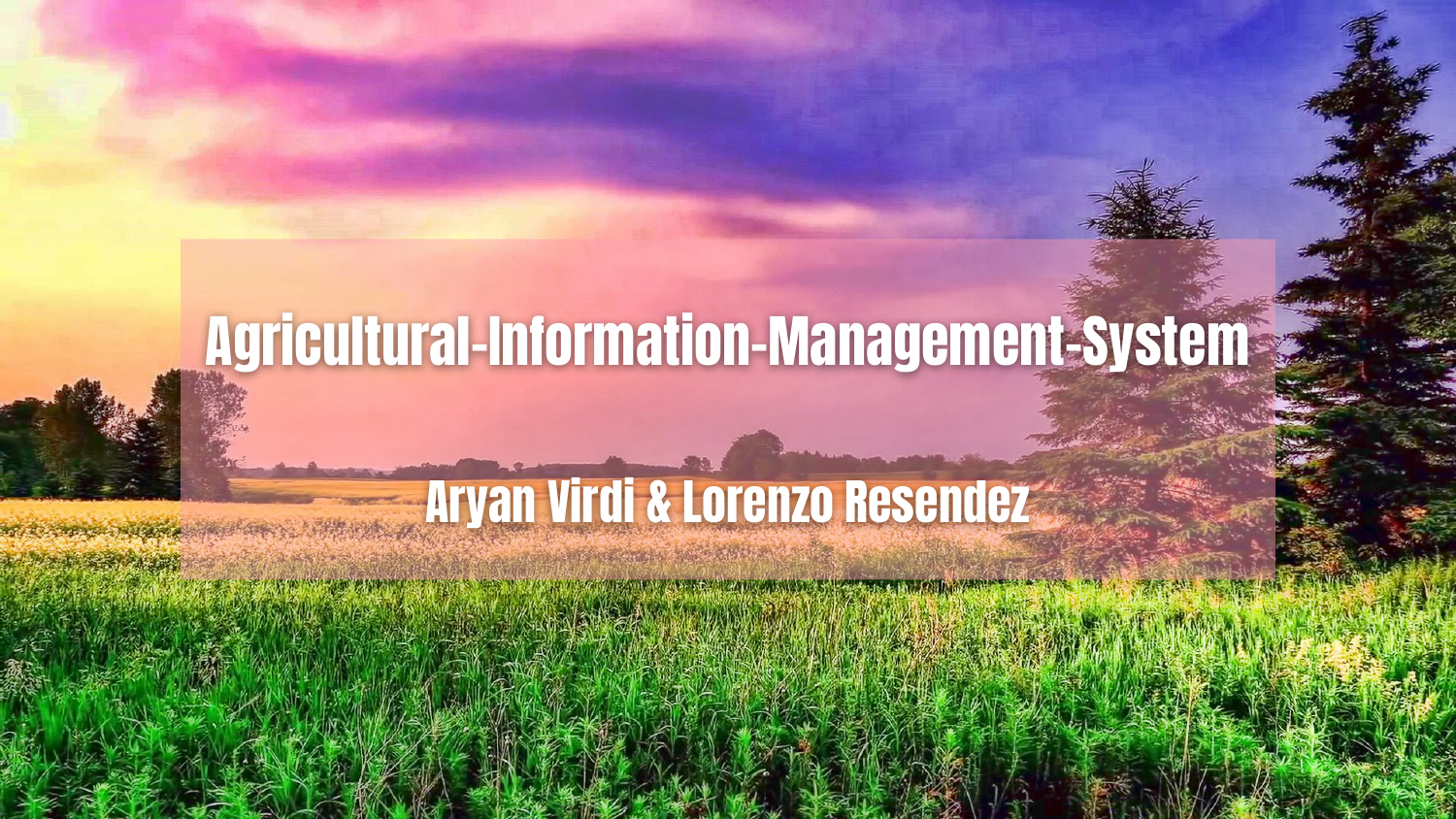

# Agricultural-Information-Management-System
Aryan Virdi & Lorenzo Resendez